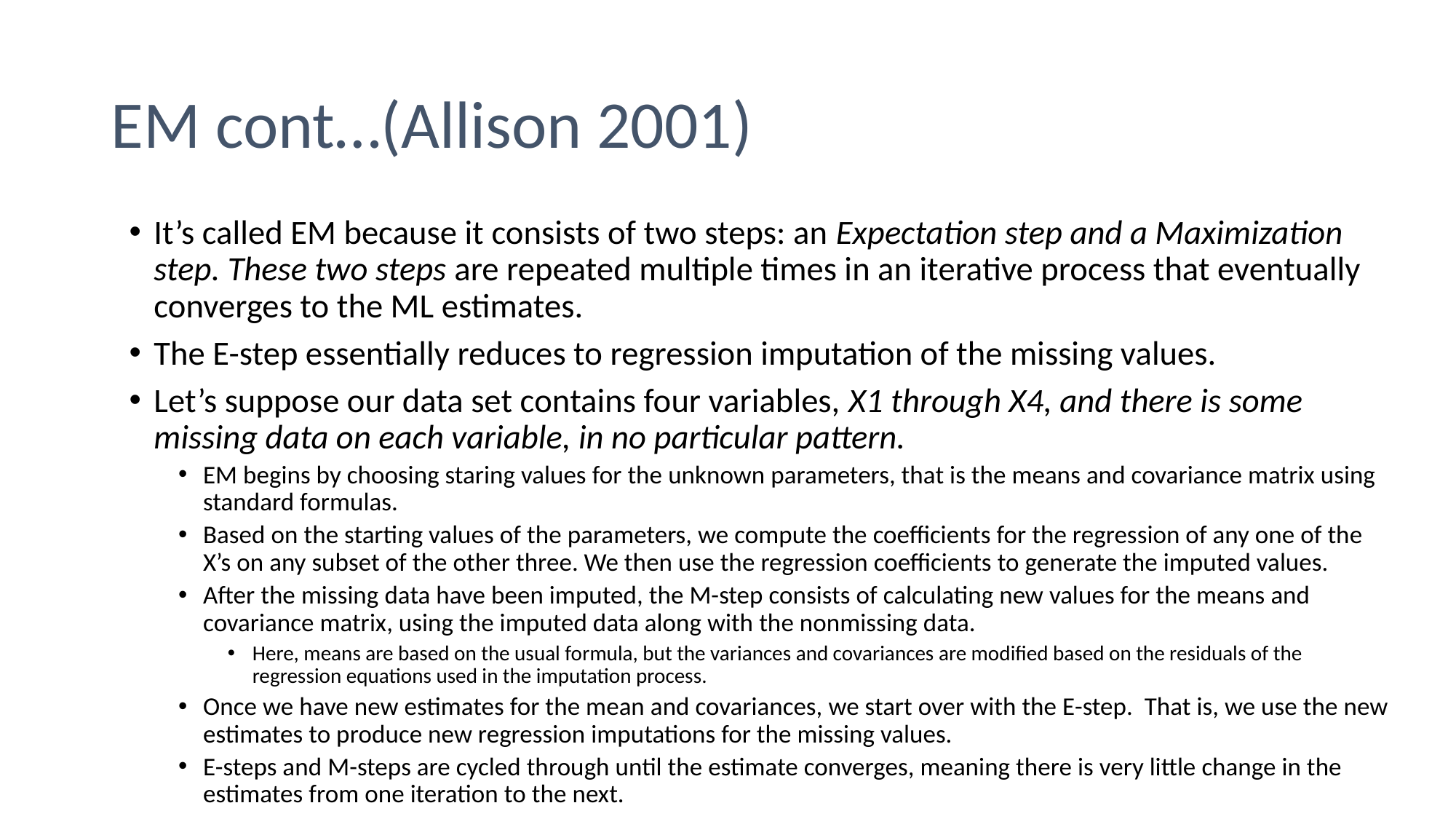

# EM cont…(Allison 2001)
It’s called EM because it consists of two steps: an Expectation step and a Maximization step. These two steps are repeated multiple times in an iterative process that eventually converges to the ML estimates.
The E-step essentially reduces to regression imputation of the missing values.
Let’s suppose our data set contains four variables, X1 through X4, and there is some missing data on each variable, in no particular pattern.
EM begins by choosing staring values for the unknown parameters, that is the means and covariance matrix using standard formulas.
Based on the starting values of the parameters, we compute the coefficients for the regression of any one of the X’s on any subset of the other three. We then use the regression coefficients to generate the imputed values.
After the missing data have been imputed, the M-step consists of calculating new values for the means and covariance matrix, using the imputed data along with the nonmissing data.
Here, means are based on the usual formula, but the variances and covariances are modified based on the residuals of the regression equations used in the imputation process.
Once we have new estimates for the mean and covariances, we start over with the E-step.  That is, we use the new estimates to produce new regression imputations for the missing values.
E-steps and M-steps are cycled through until the estimate converges, meaning there is very little change in the estimates from one iteration to the next.